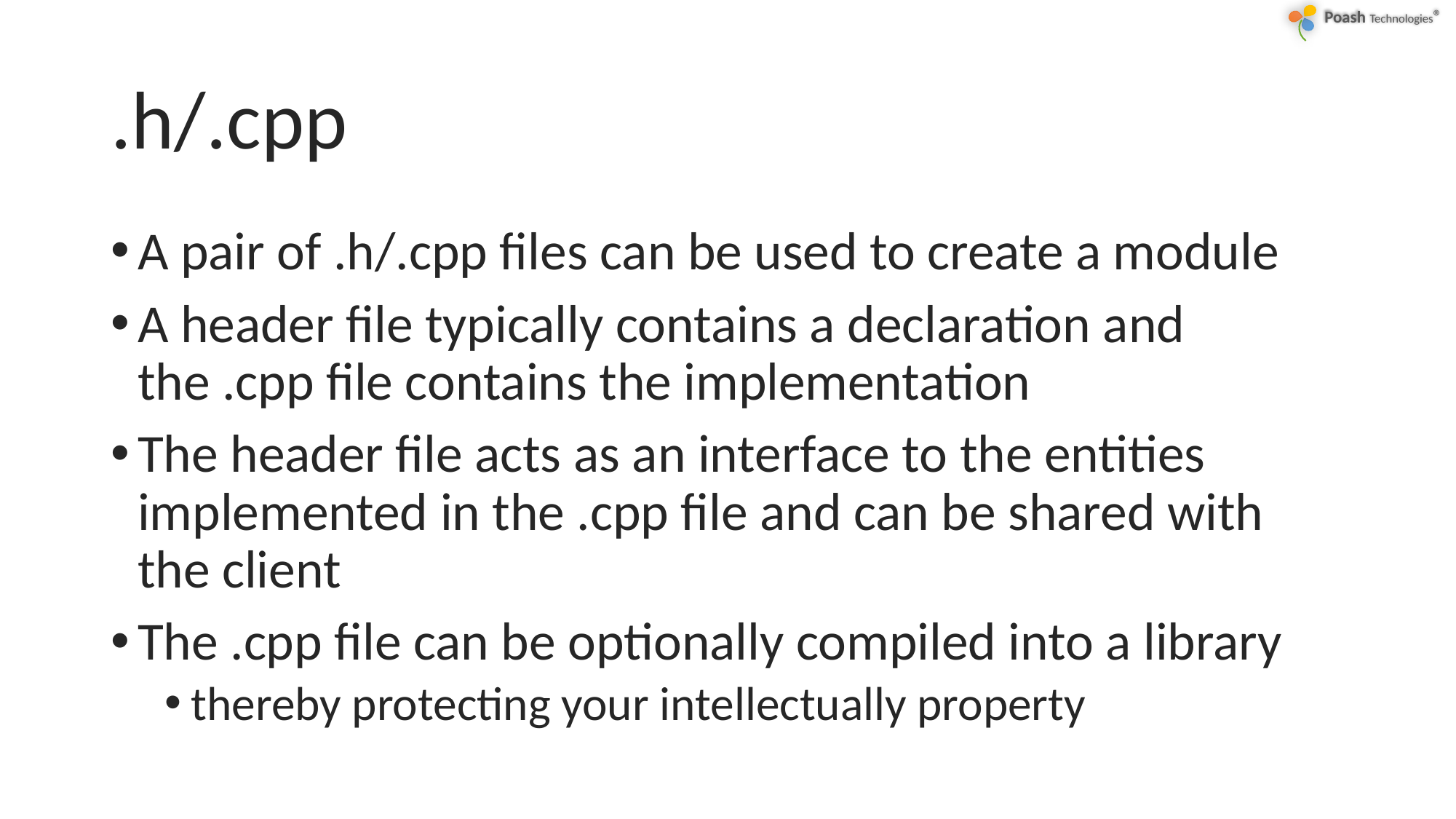

# .h/.cpp
A pair of .h/.cpp files can be used to create a module
A header file typically contains a declaration and the .cpp file contains the implementation
The header file acts as an interface to the entities implemented in the .cpp file and can be shared with the client
The .cpp file can be optionally compiled into a library
thereby protecting your intellectually property